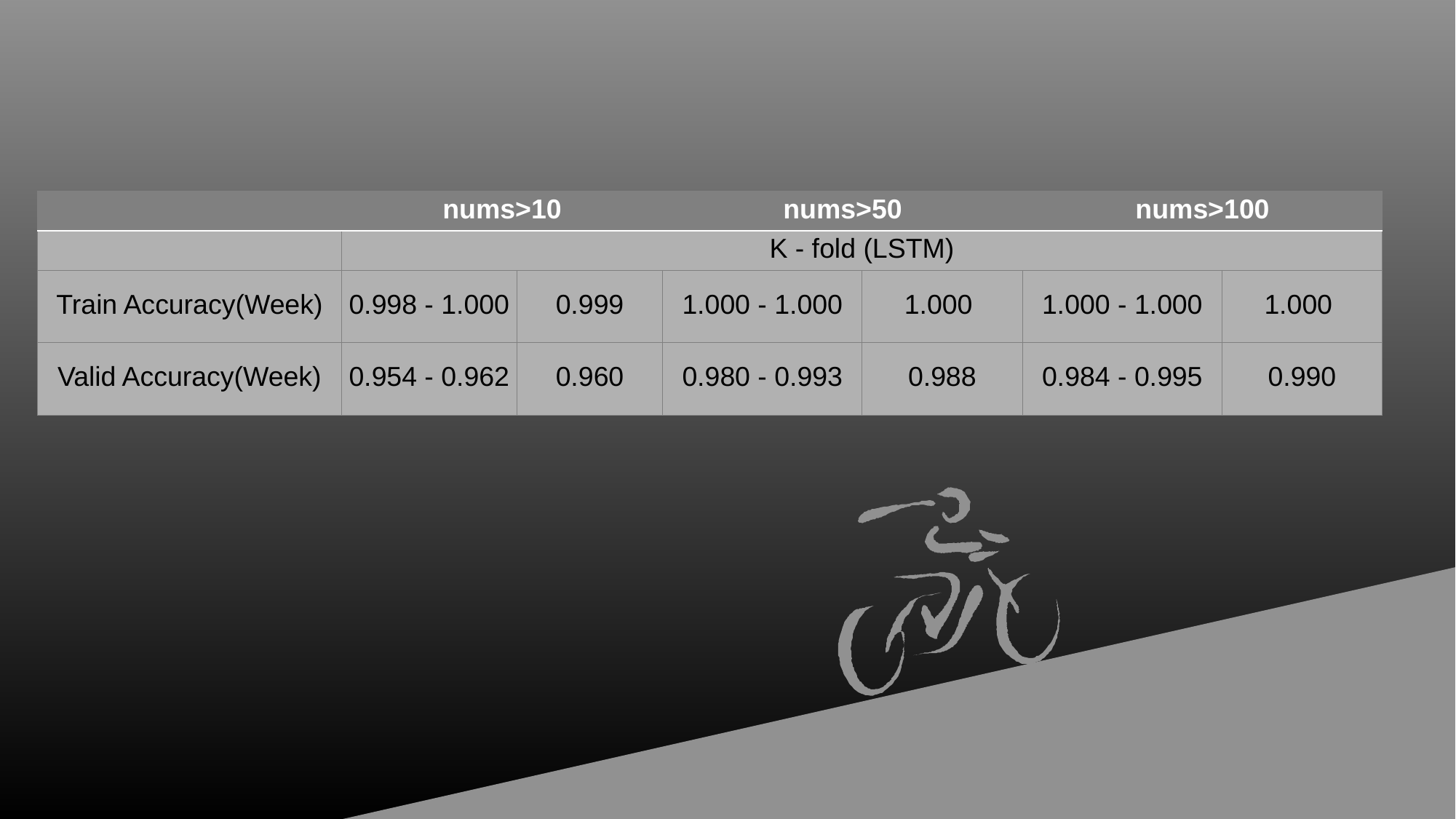

#
|  | nums>10 |  | nums>50 |  | nums>100 |  |
| --- | --- | --- | --- | --- | --- | --- |
|  | K - fold (LSTM) |  |  |  |  |  |
| Train Accuracy(Week) | 0.998 - 1.000 | 0.999 | 1.000 - 1.000 | 1.000 | 1.000 - 1.000 | 1.000 |
| Valid Accuracy(Week) | 0.954 - 0.962 | 0.960 | 0.980 - 0.993 | 0.988 | 0.984 - 0.995 | 0.990 |